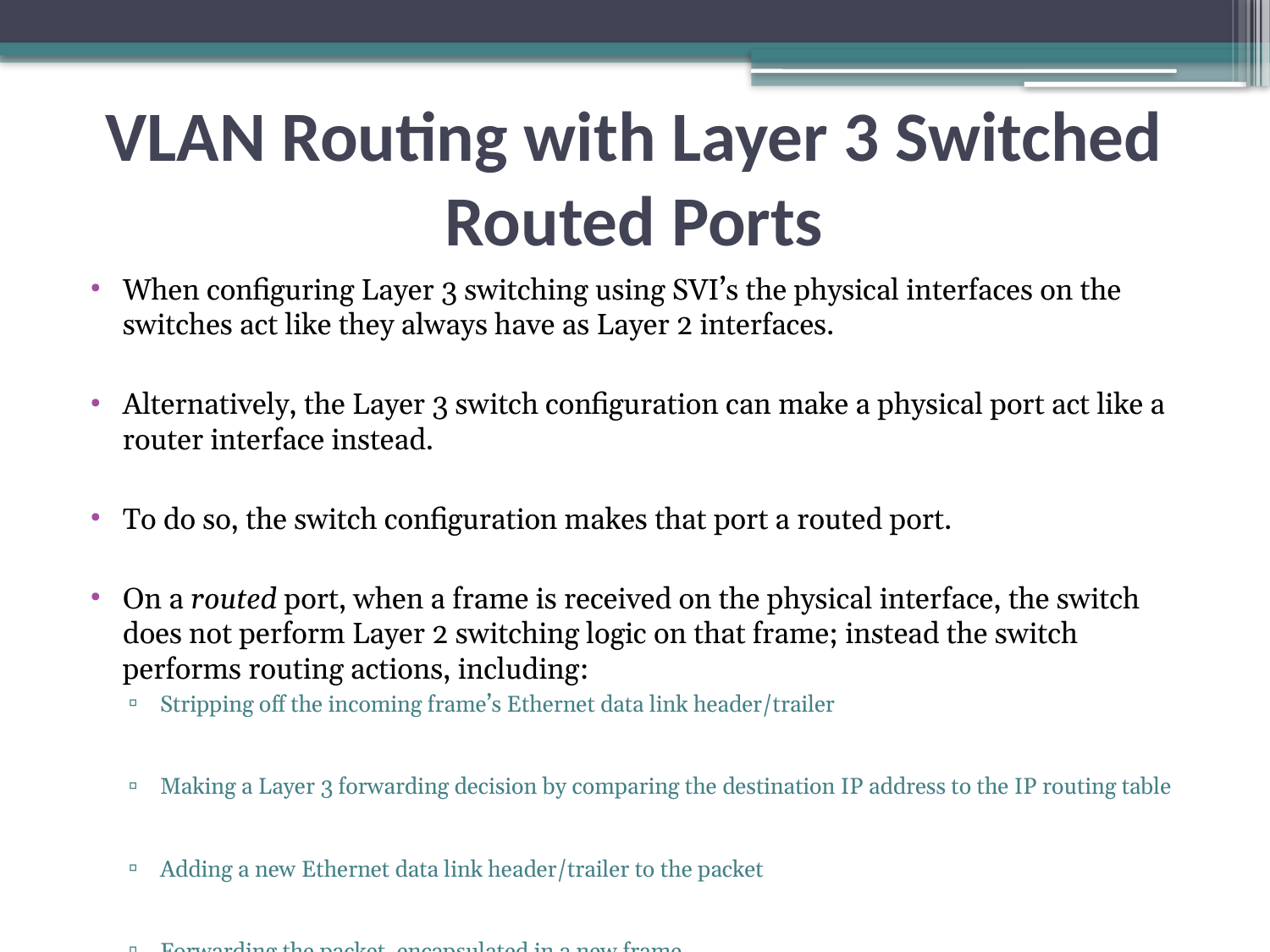

VLAN Routing with Layer 3 Switched Routed Ports
When configuring Layer 3 switching using SVI’s the physical interfaces on the switches act like they always have as Layer 2 interfaces.

Alternatively, the Layer 3 switch configuration can make a physical port act like a router interface instead.

To do so, the switch configuration makes that port a routed port.

On a routed port, when a frame is received on the physical interface, the switch does not perform Layer 2 switching logic on that frame; instead the switch performs routing actions, including:
Stripping off the incoming frame’s Ethernet data link header/trailer

Making a Layer 3 forwarding decision by comparing the destination IP address to the IP routing table

Adding a new Ethernet data link header/trailer to the packet

Forwarding the packet, encapsulated in a new frame